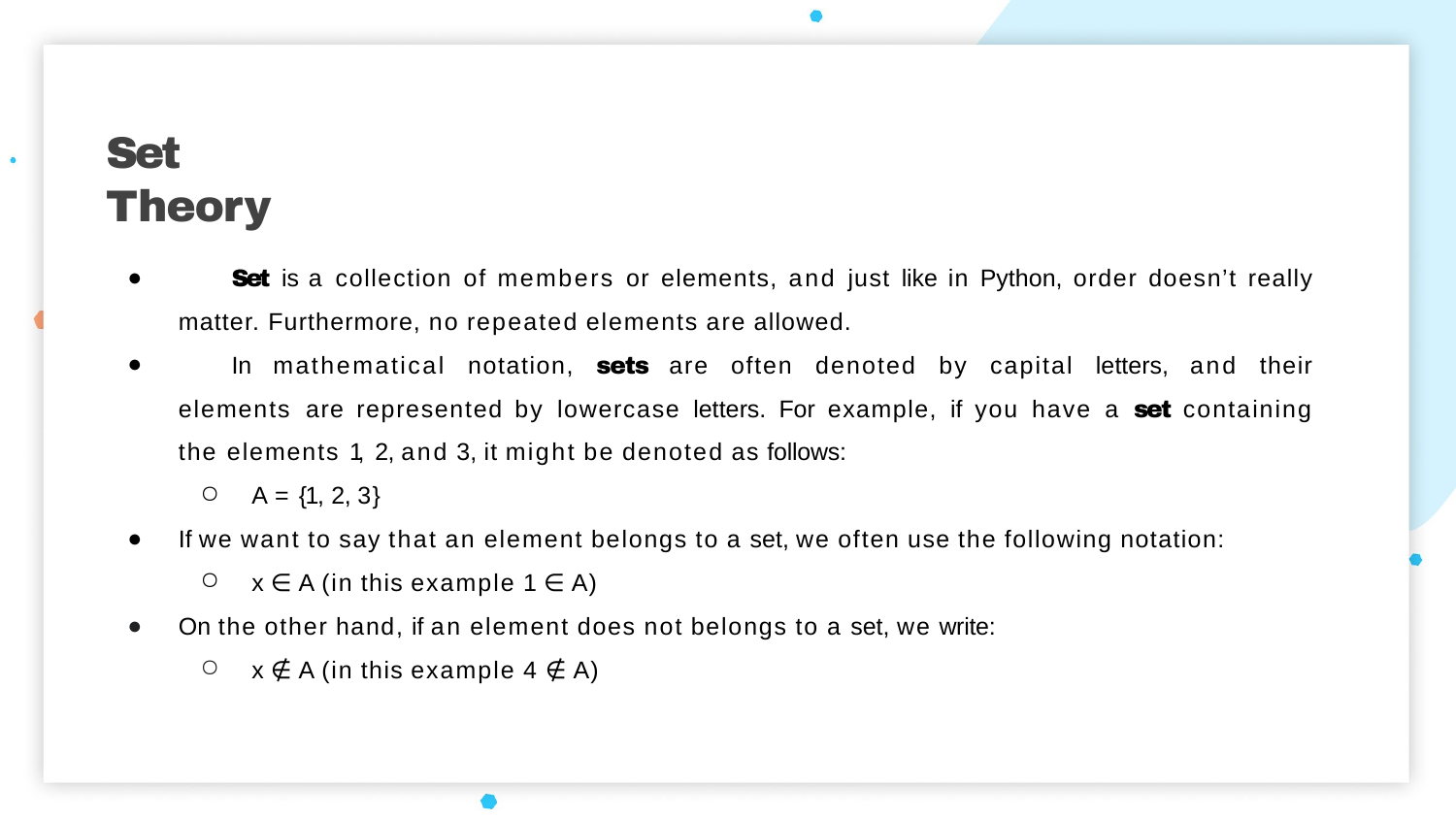

# Set Theory
	Set is a collection of members or elements, and just like in Python, order doesn’t really matter. Furthermore, no repeated elements are allowed.
	In mathematical notation, sets are often denoted by capital letters, and their elements are represented by lowercase letters. For example, if you have a set containing the elements 1, 2, and 3, it might be denoted as follows:
A = {1, 2, 3}
If we want to say that an element belongs to a set, we often use the following notation:
x ∈ A (in this example 1 ∈ A)
On the other hand, if an element does not belongs to a set, we write:
x ∉ A (in this example 4 ∉ A)